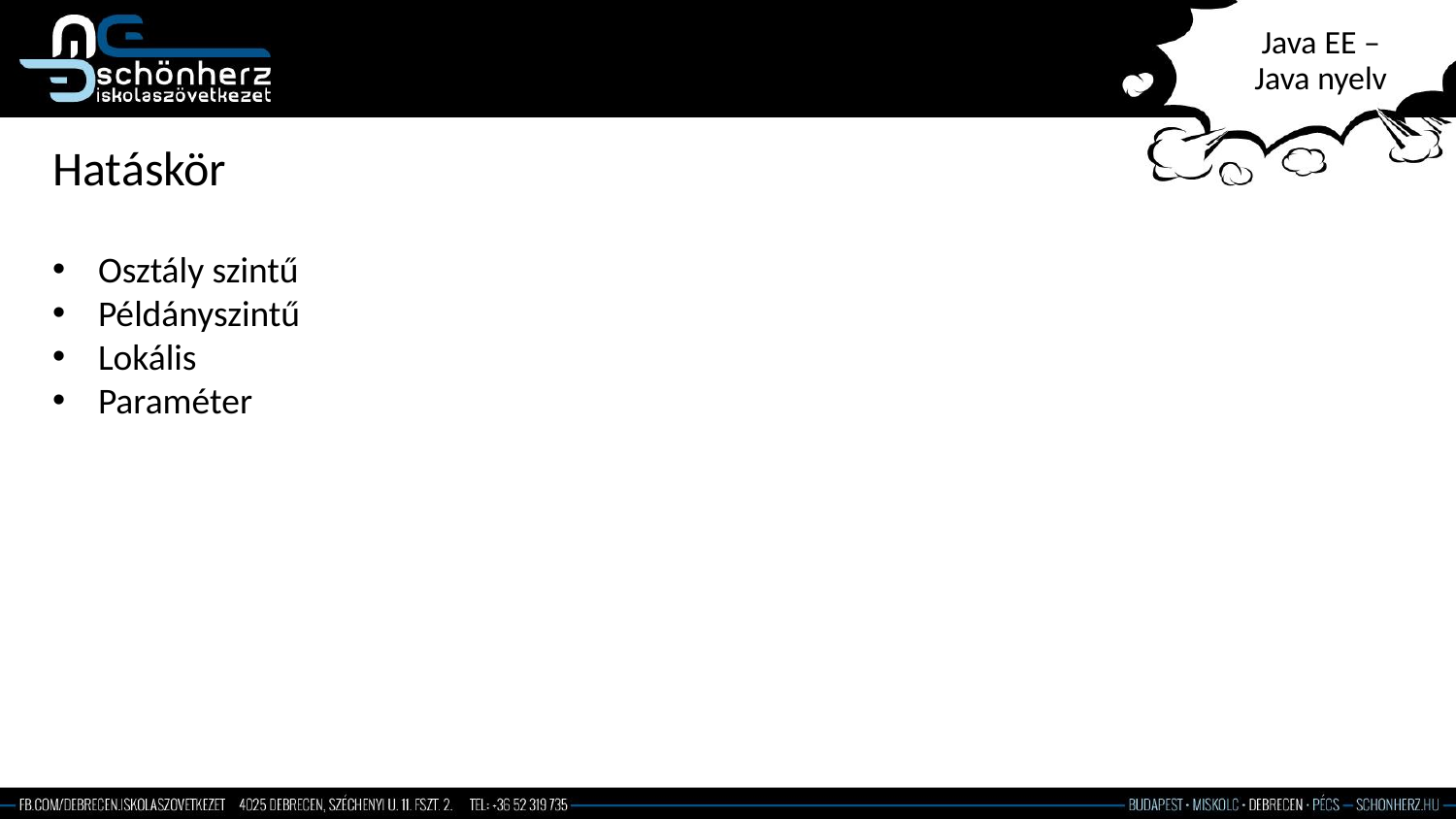

# Java EE – Java nyelv
Hatáskör
Osztály szintű
Példányszintű
Lokális
Paraméter